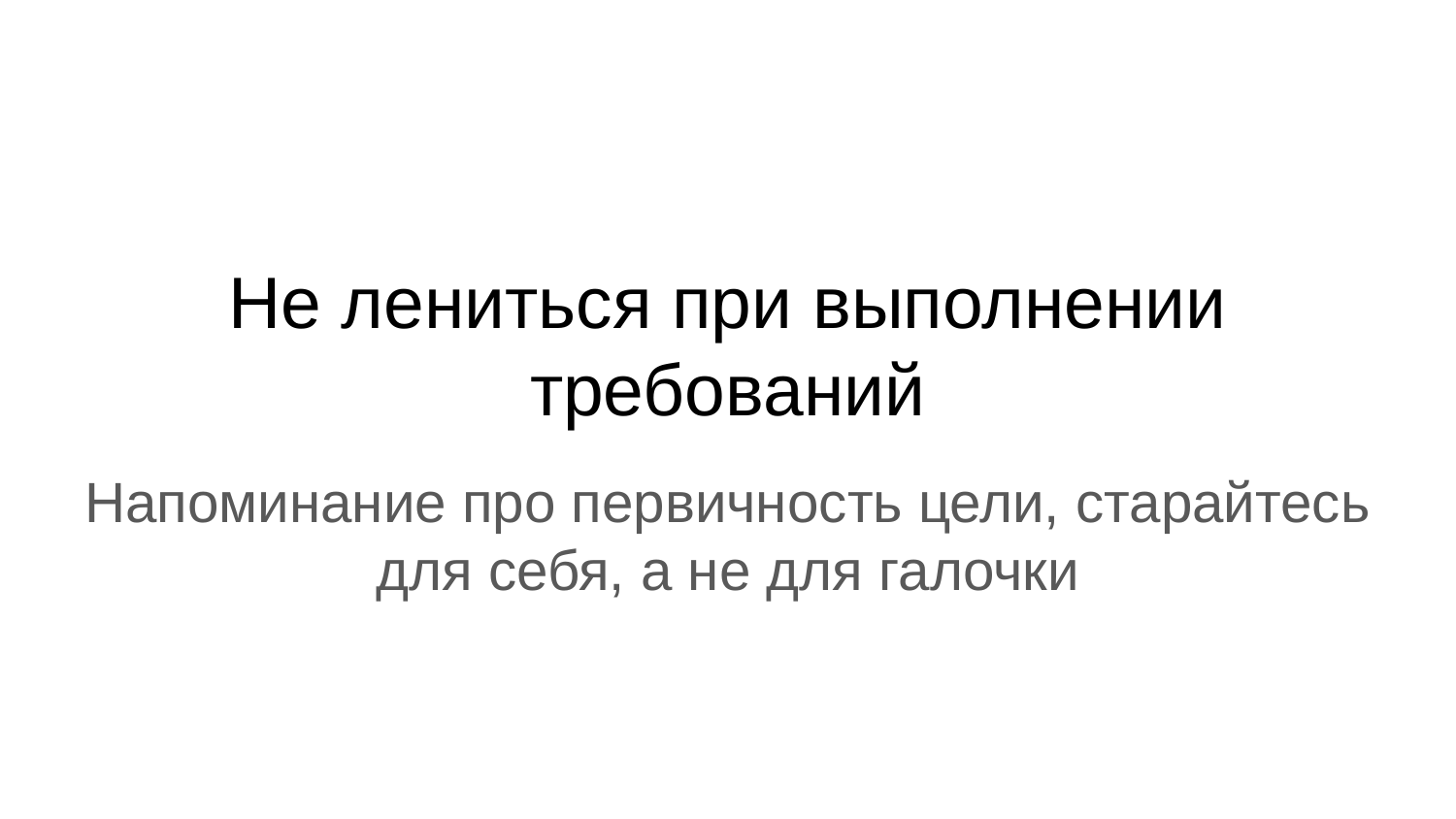

# Не лениться при выполнении требований
Напоминание про первичность цели, старайтесь для себя, а не для галочки